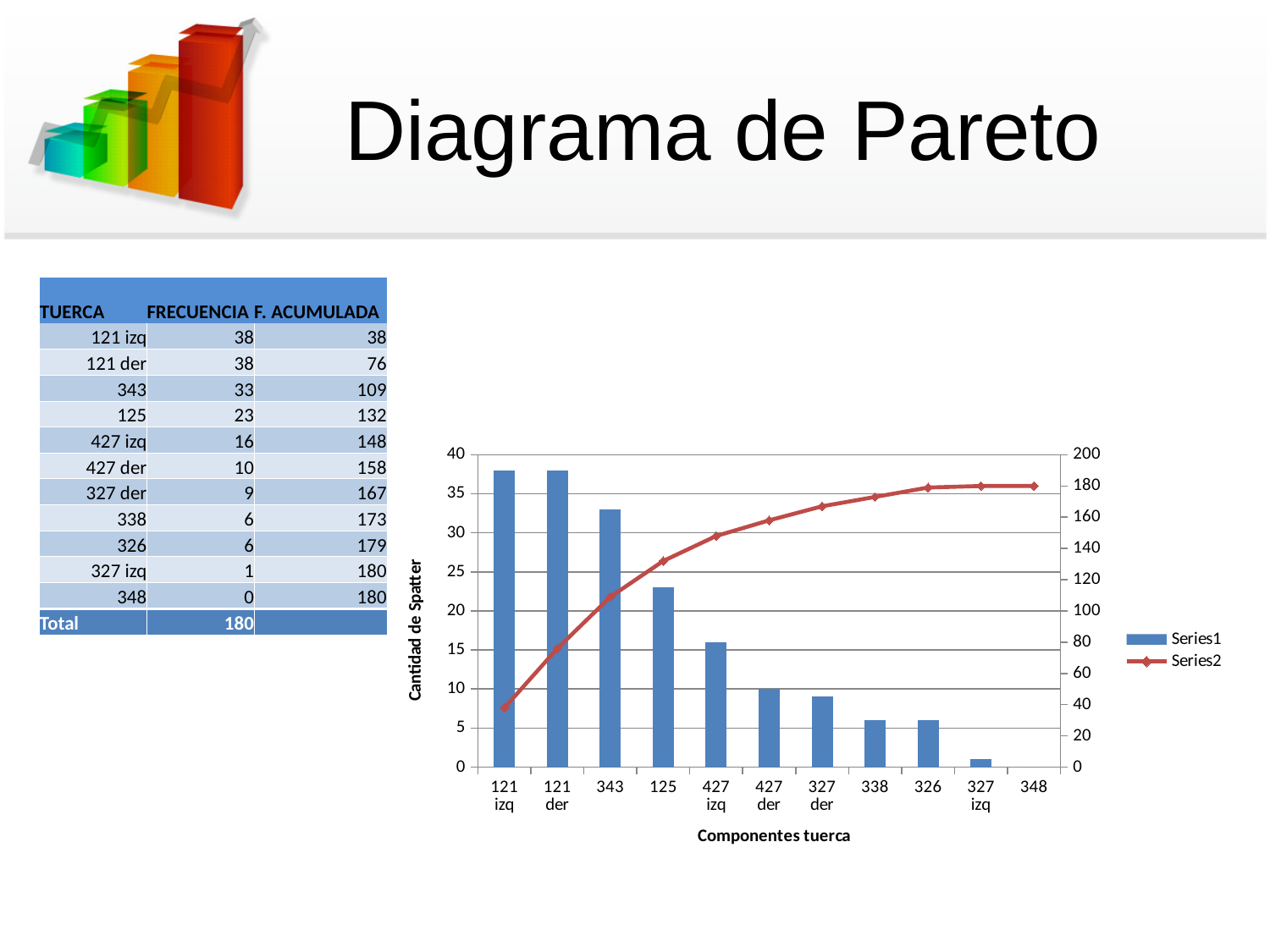

Diagrama de Pareto
| TUERCA | FRECUENCIA | F. ACUMULADA |
| --- | --- | --- |
| 121 izq | 38 | 38 |
| 121 der | 38 | 76 |
| 343 | 33 | 109 |
| 125 | 23 | 132 |
| 427 izq | 16 | 148 |
| 427 der | 10 | 158 |
| 327 der | 9 | 167 |
| 338 | 6 | 173 |
| 326 | 6 | 179 |
| 327 izq | 1 | 180 |
| 348 | 0 | 180 |
| Total | 180 |  |

### Chart

| Category |  |  |
|---|---|---|
| 121 izq | 38.0 | 38.0 |
| 121 der | 38.0 | 76.0 |
| 343 | 33.0 | 109.0 |
| 125 | 23.0 | 132.0 |
| 427 izq | 16.0 | 148.0 |
| 427 der | 10.0 | 158.0 |
| 327 der | 9.0 | 167.0 |
| 338 | 6.0 | 173.0 |
| 326 | 6.0 | 179.0 |
| 327 izq | 1.0 | 180.0 |
| 348 | 0.0 | 180.0 |